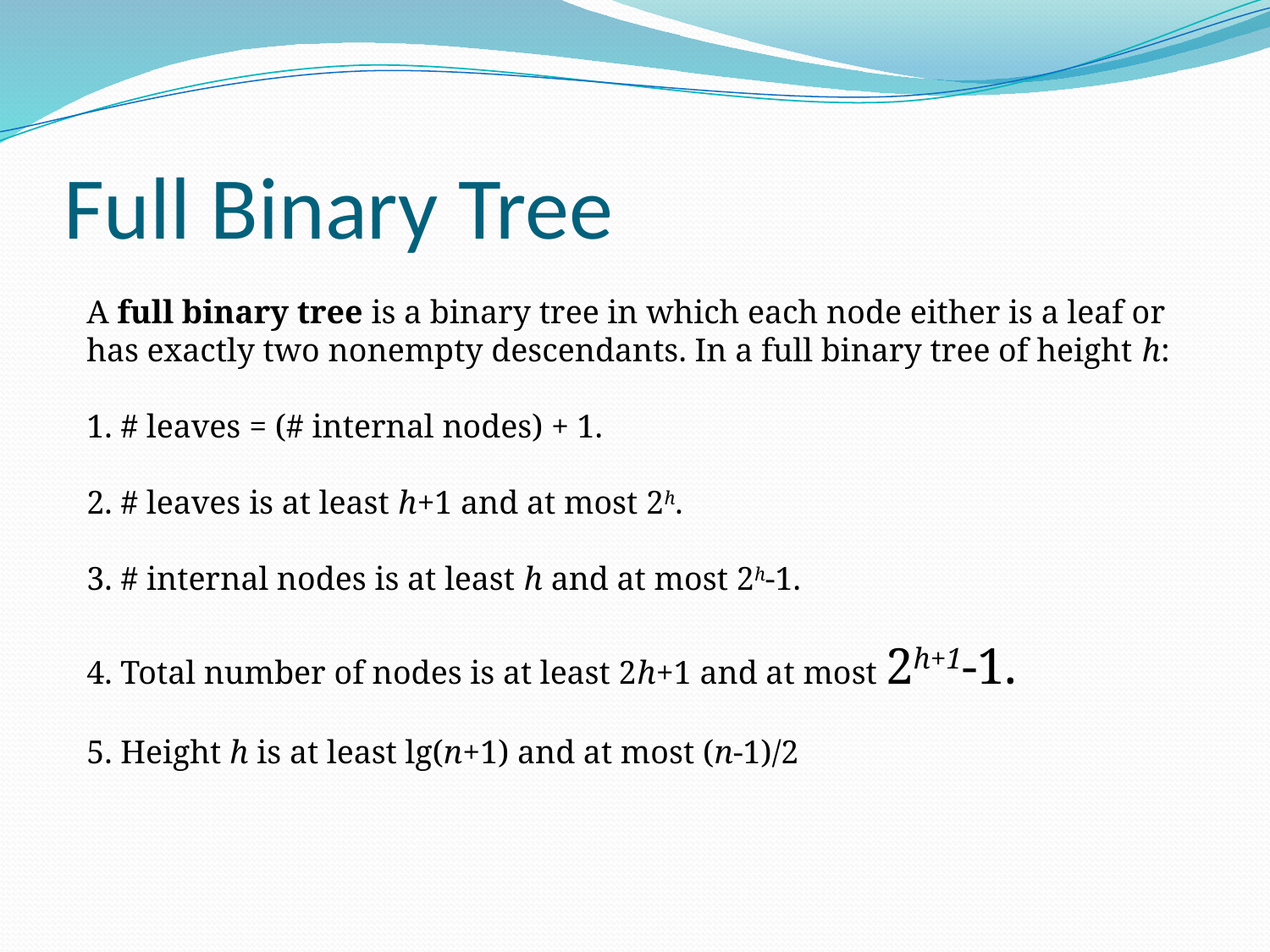

# Full Binary Tree
A full binary tree is a binary tree in which each node either is a leaf or has exactly two nonempty descendants. In a full binary tree of height h:

1. # leaves = (# internal nodes) + 1.

2. # leaves is at least h+1 and at most 2h.

3. # internal nodes is at least h and at most 2h-1.

4. Total number of nodes is at least 2h+1 and at most 2h+1-1.

5. Height h is at least lg(n+1) and at most (n-1)/2